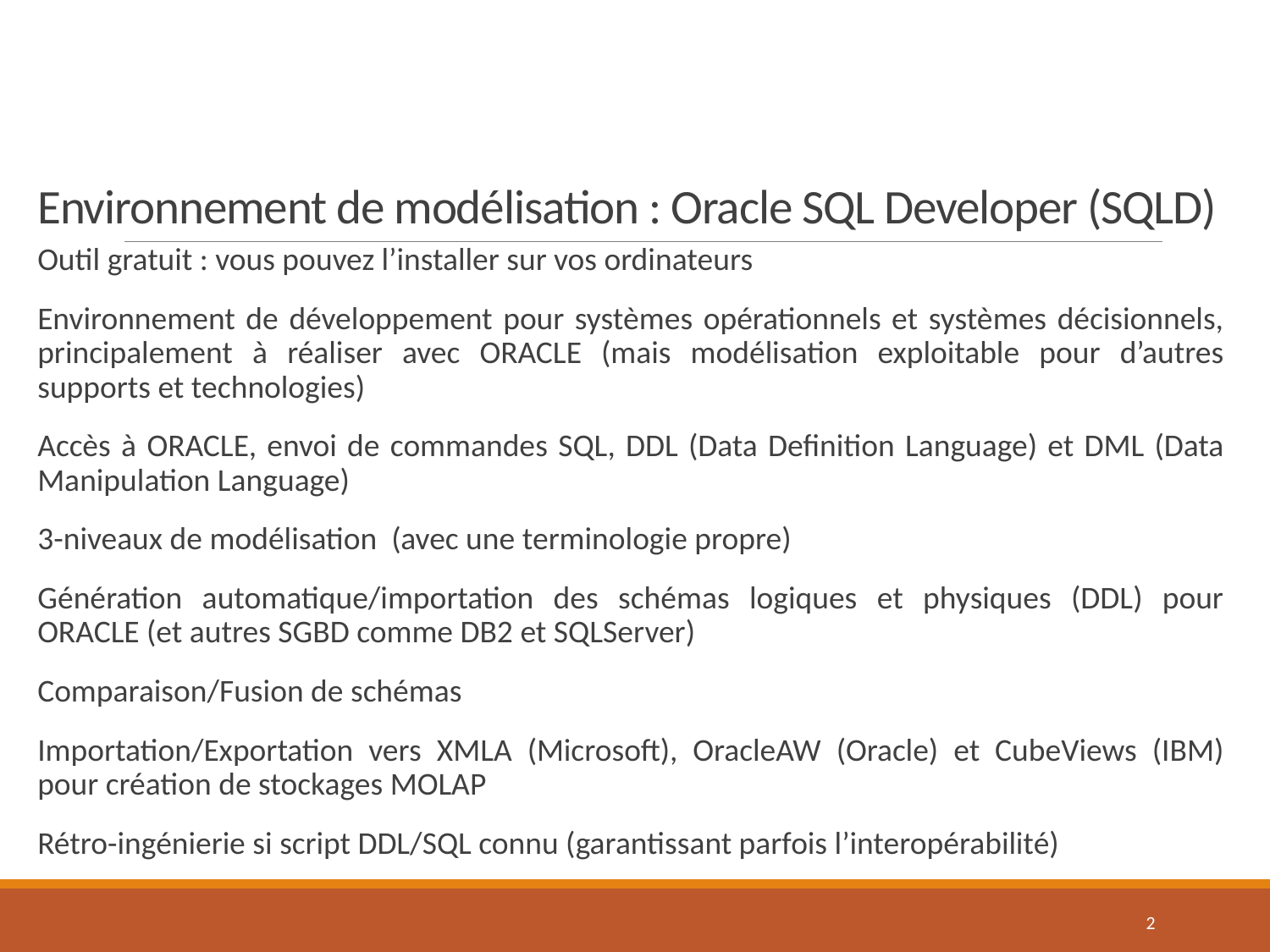

# Environnement de modélisation : Oracle SQL Developer (SQLD)
Outil gratuit : vous pouvez l’installer sur vos ordinateurs
Environnement de développement pour systèmes opérationnels et systèmes décisionnels, principalement à réaliser avec ORACLE (mais modélisation exploitable pour d’autres supports et technologies)
Accès à ORACLE, envoi de commandes SQL, DDL (Data Definition Language) et DML (Data Manipulation Language)
3-niveaux de modélisation  (avec une terminologie propre)
Génération automatique/importation des schémas logiques et physiques (DDL) pour ORACLE (et autres SGBD comme DB2 et SQLServer)
Comparaison/Fusion de schémas
Importation/Exportation vers XMLA (Microsoft), OracleAW (Oracle) et CubeViews (IBM) pour création de stockages MOLAP
Rétro-ingénierie si script DDL/SQL connu (garantissant parfois l’interopérabilité)
2